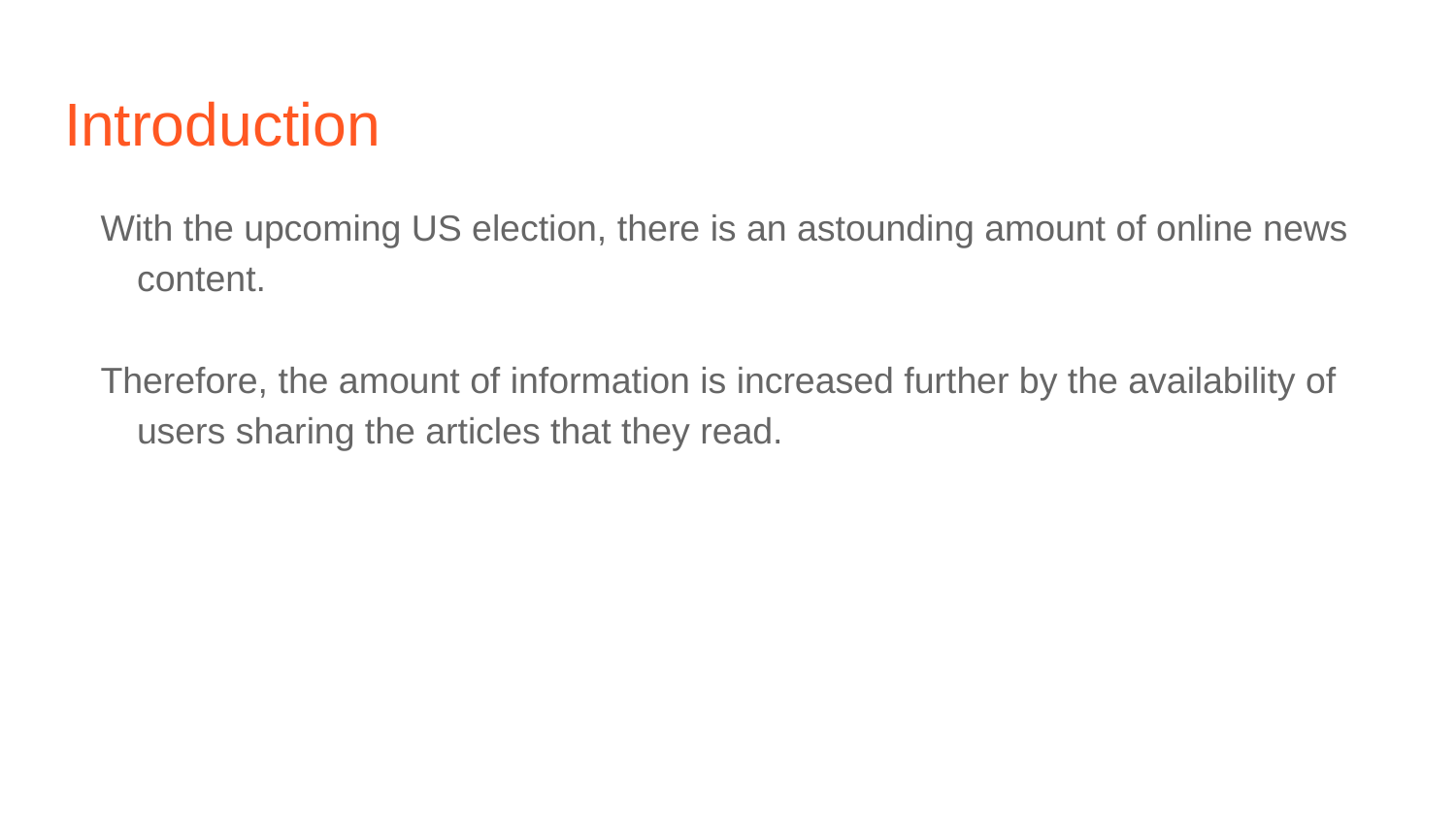

# Introduction
With the upcoming US election, there is an astounding amount of online news content.
Therefore, the amount of information is increased further by the availability of users sharing the articles that they read.